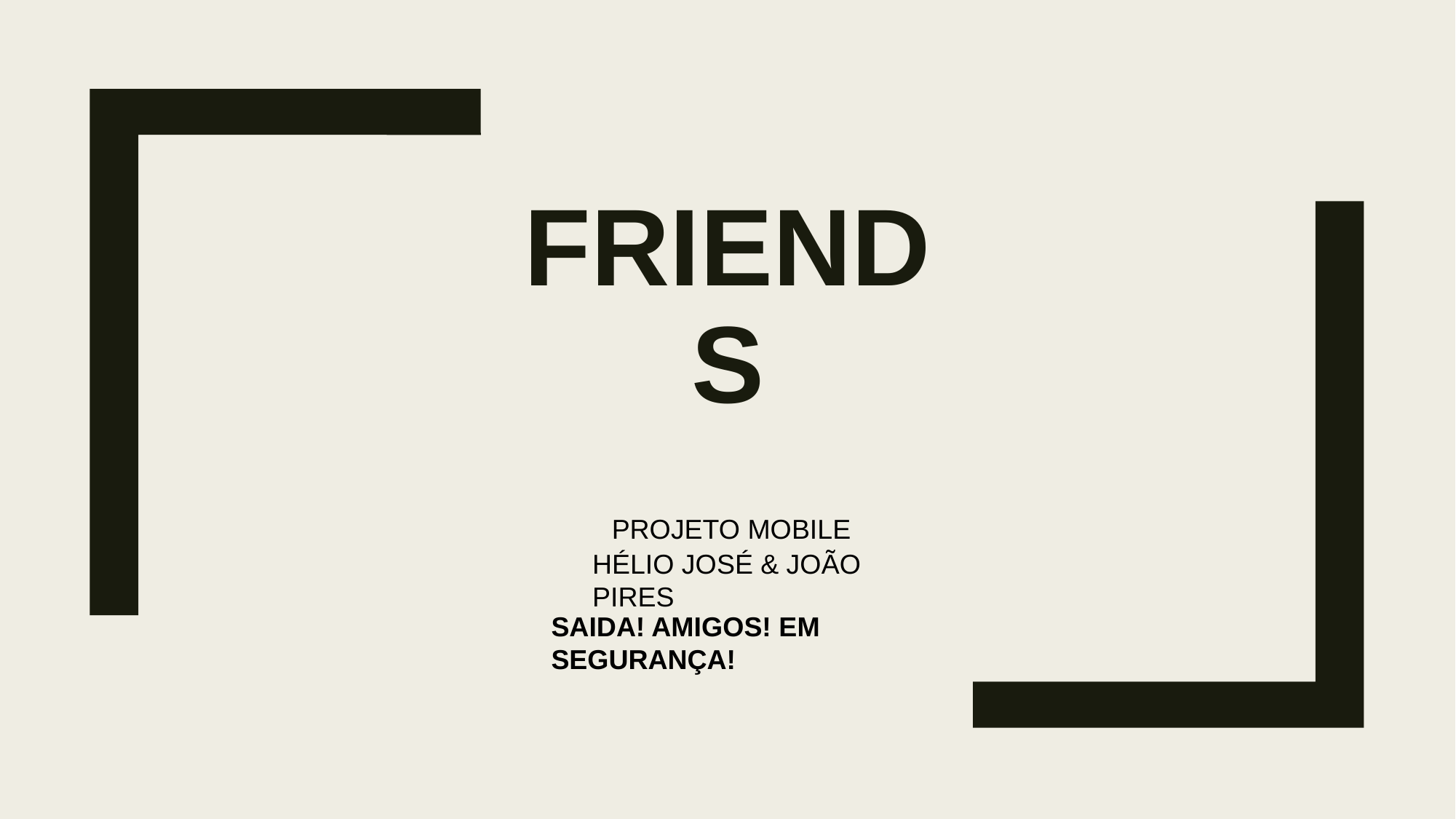

# FRIENDS
 PROJETO MOBILE
HÉLIO JOSÉ & JOÃO PIRES

SAIDA! AMIGOS! EM SEGURANÇA!